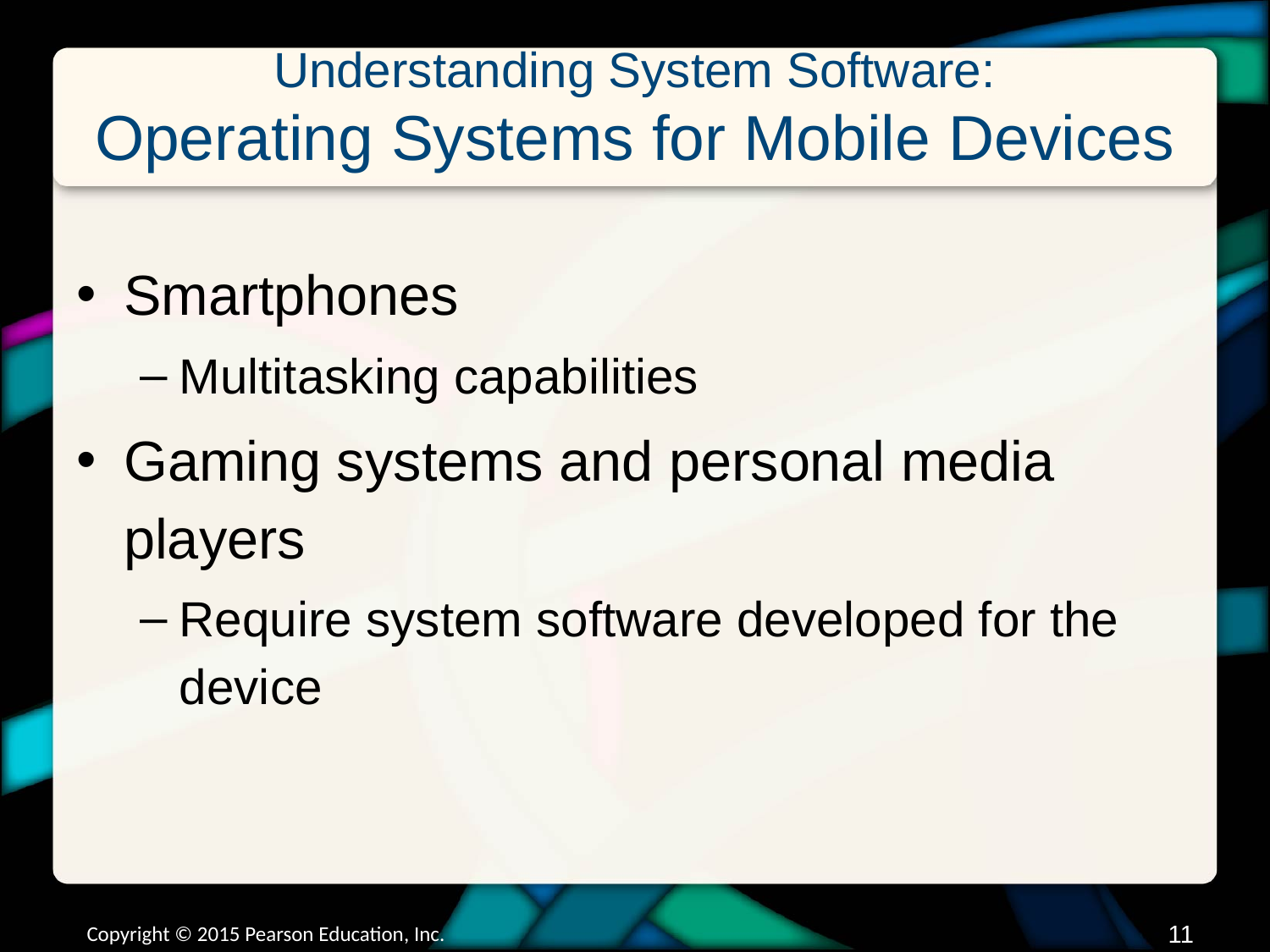

# Understanding System Software: Operating Systems for Mobile Devices
Smartphones
Multitasking capabilities
Gaming systems and personal media players
Require system software developed for the device

Copyright © 2015 Pearson Education, Inc.
11